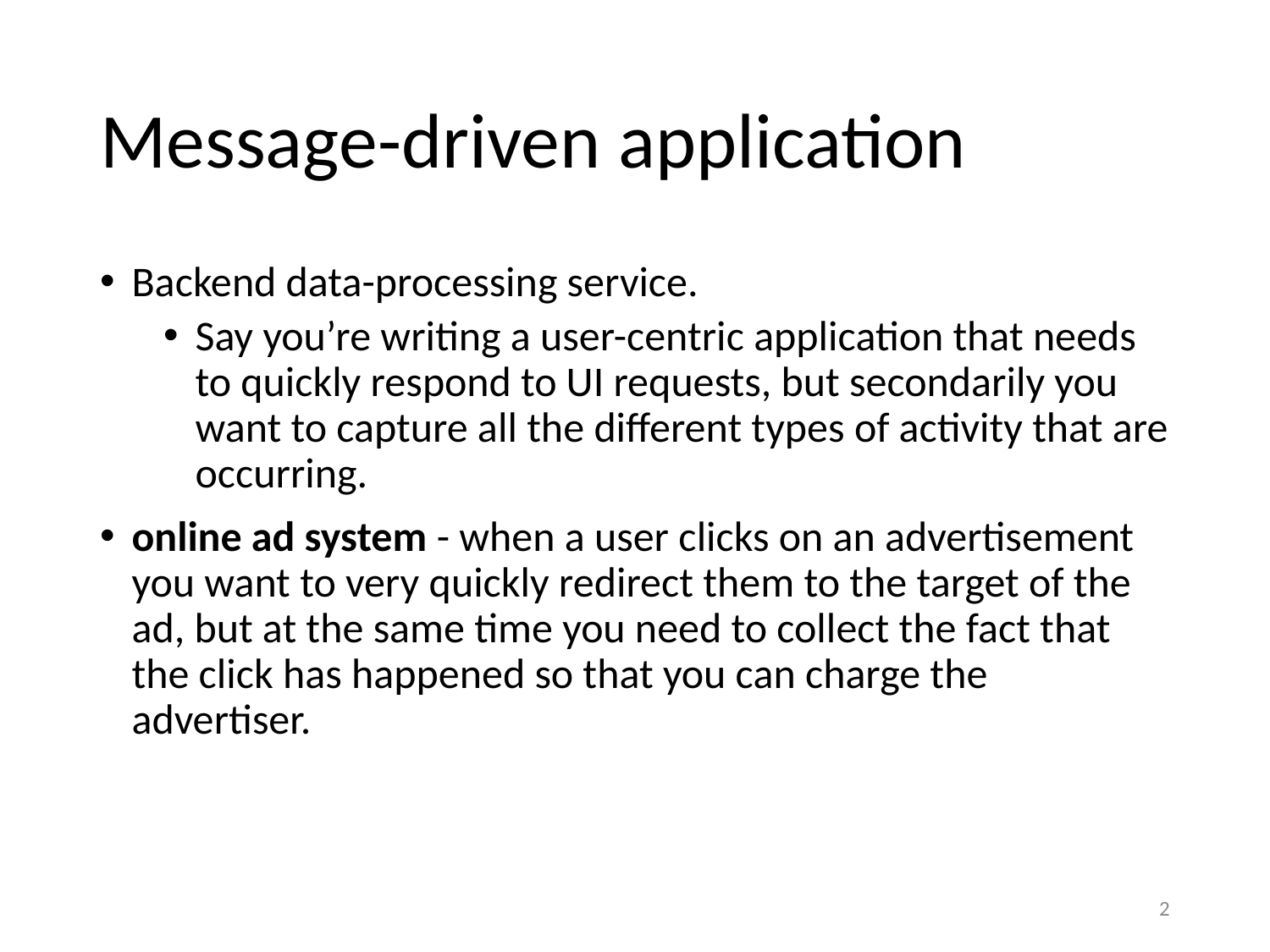

# Message-driven application
Backend data-processing service.
Say you’re writing a user-centric application that needs to quickly respond to UI requests, but secondarily you want to capture all the different types of activity that are occurring.
online ad system - when a user clicks on an advertisement you want to very quickly redirect them to the target of the ad, but at the same time you need to collect the fact that the click has happened so that you can charge the advertiser.
2